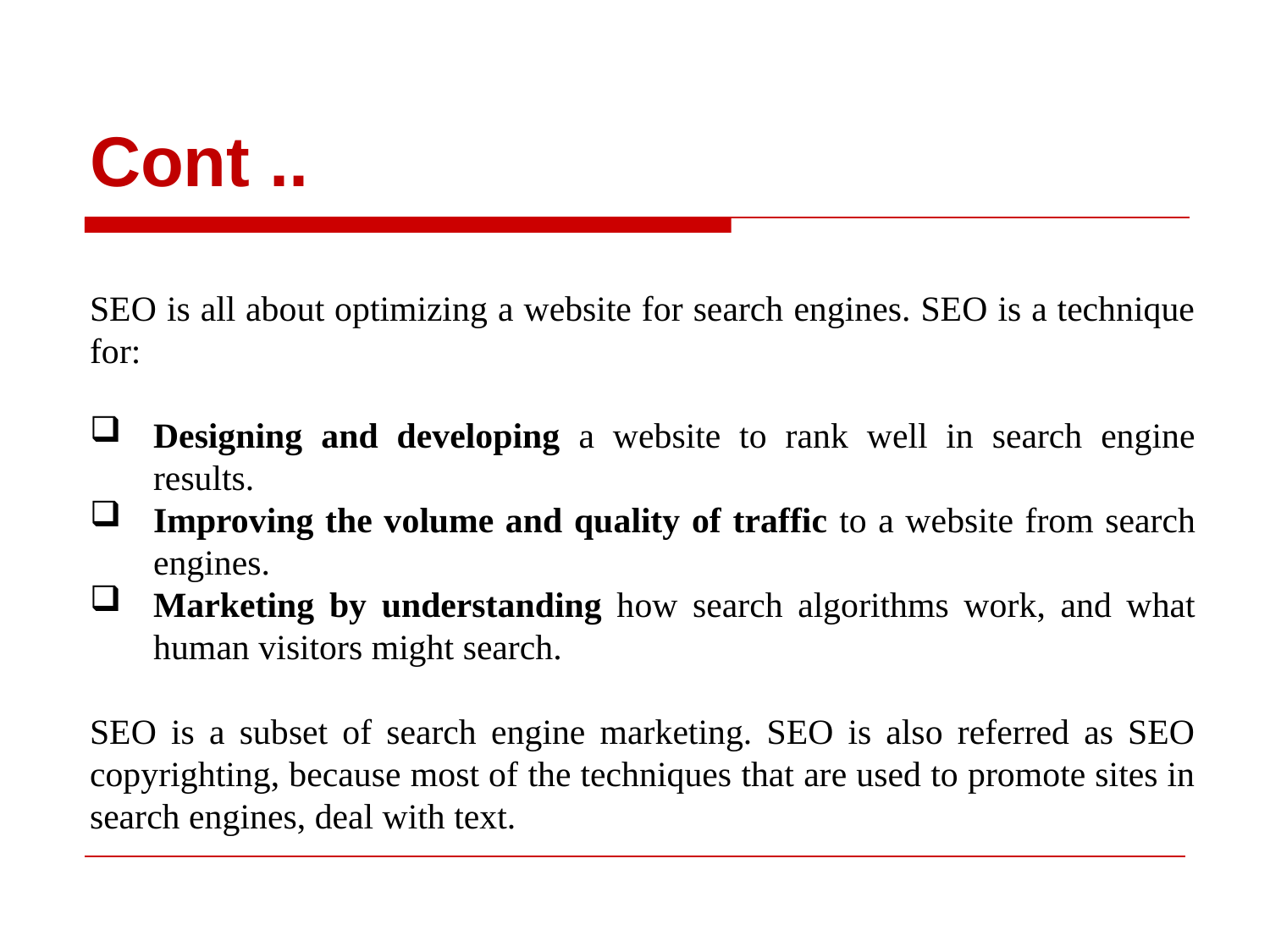

# Cont ..
SEO is all about optimizing a website for search engines. SEO is a technique for:

Designing and developing a website to rank well in search engine results.
Improving the volume and quality of traffic to a website from search engines.
Marketing by understanding how search algorithms work, and what human visitors might search.

SEO is a subset of search engine marketing. SEO is also referred as SEO copyrighting, because most of the techniques that are used to promote sites in search engines, deal with text.